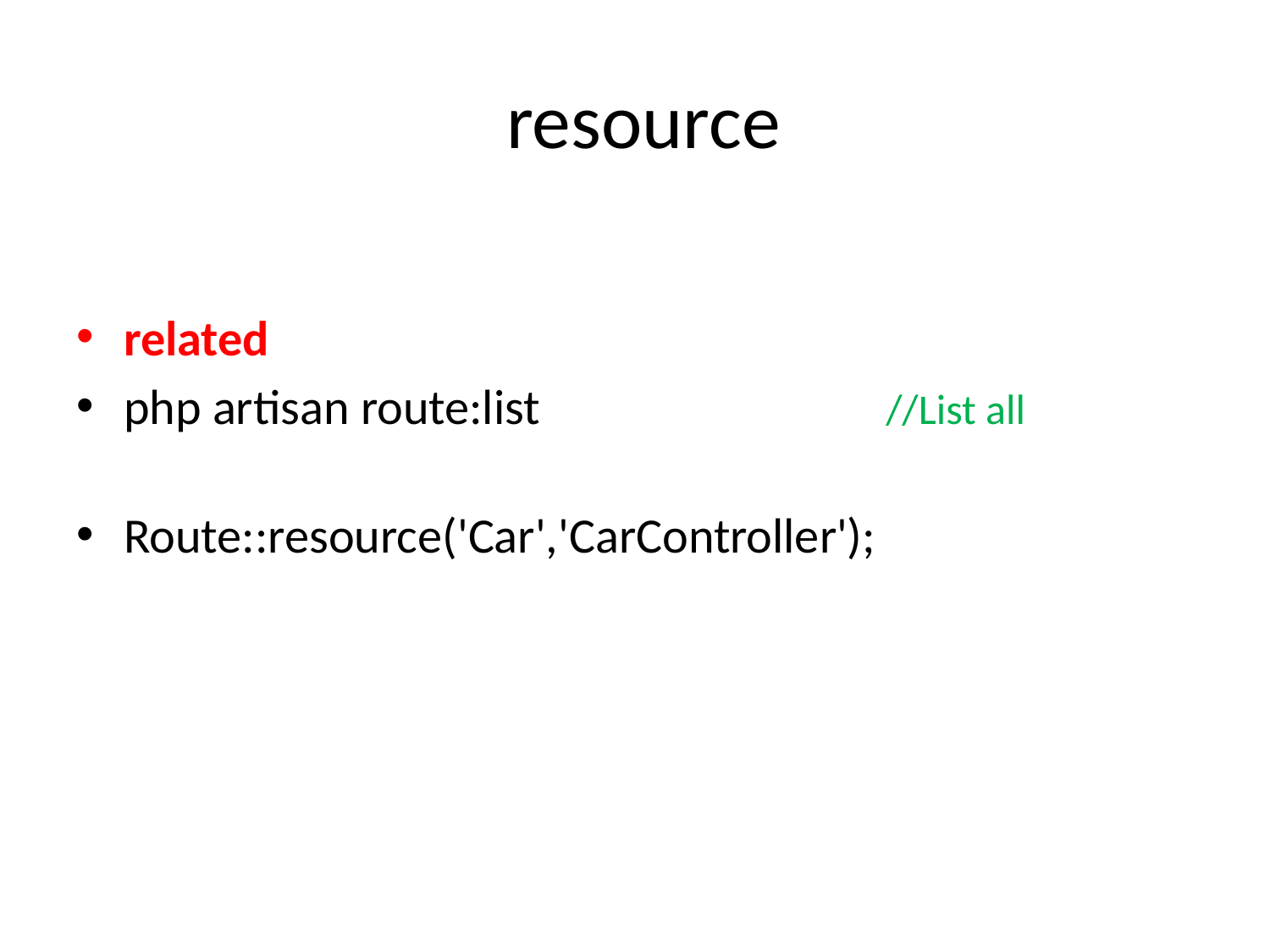

# resource

related
php artisan route:list           		//List all

Route::resource('Car','CarController');